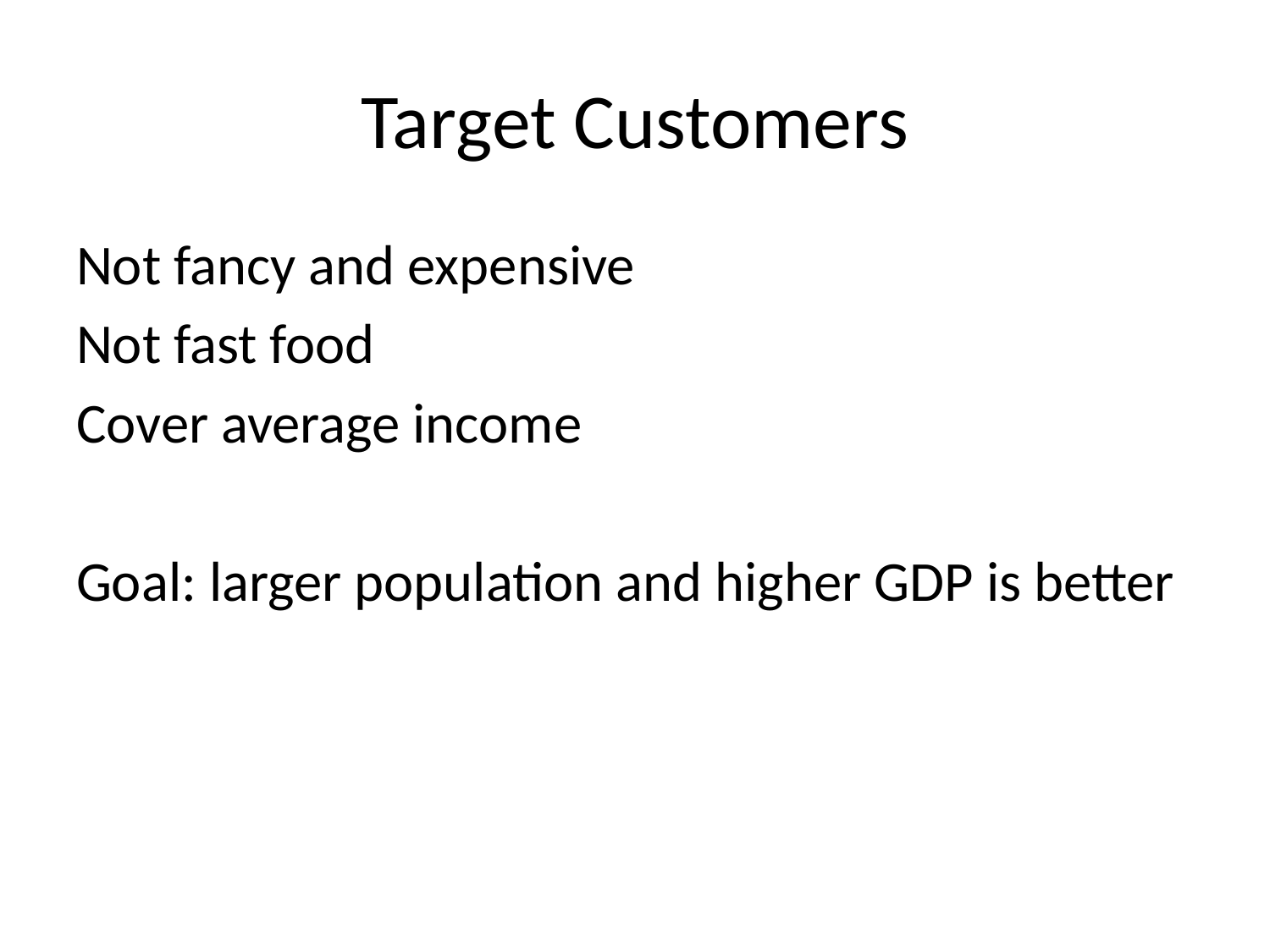

# Target Customers
Not fancy and expensive
Not fast food
Cover average income

Goal: larger population and higher GDP is better